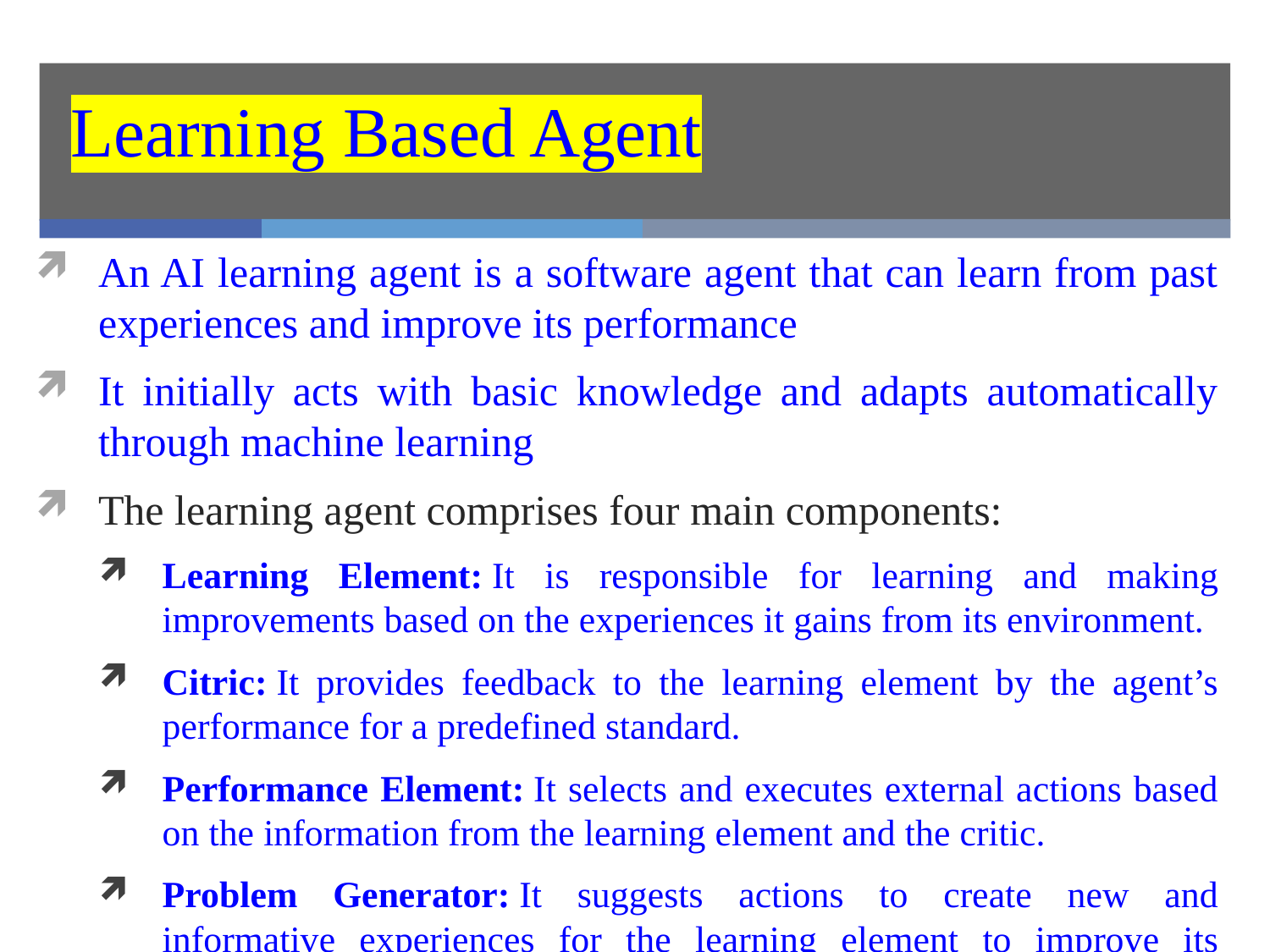

Learning Based Agent
An AI learning agent is a software agent that can learn from past experiences and improve its performance
It initially acts with basic knowledge and adapts automatically through machine learning
The learning agent comprises four main components:
Learning Element: It is responsible for learning and making improvements based on the experiences it gains from its environment.
Citric: It provides feedback to the learning element by the agent’s performance for a predefined standard.
Performance Element: It selects and executes external actions based on the information from the learning element and the critic.
Problem Generator: It suggests actions to create new and informative experiences for the learning element to improve its performance.